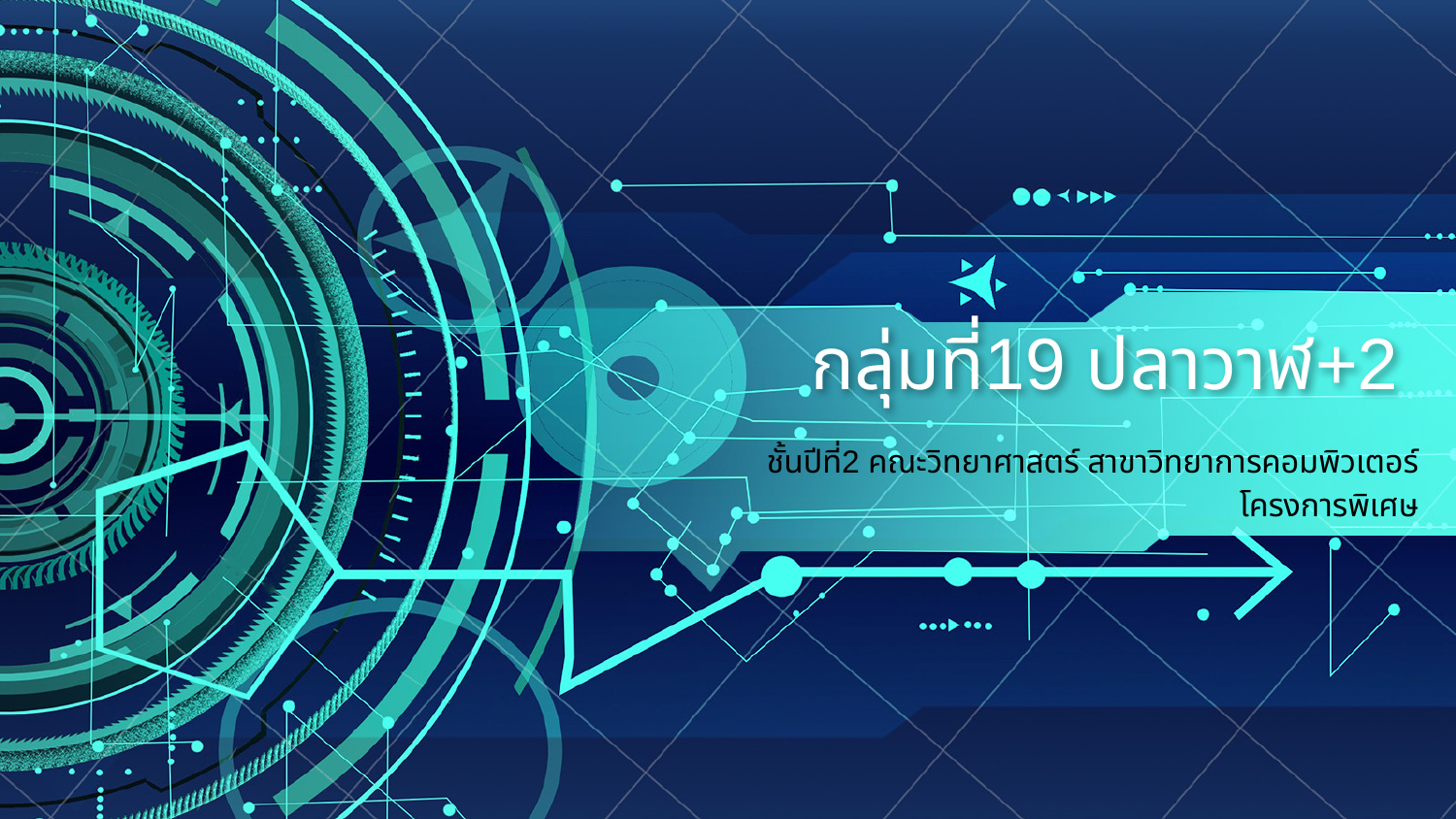

# กลุ่มที่19 ปลาวาฬ+2
ชั้นปีที่2 คณะวิทยาศาสตร์ สาขาวิทยาการคอมพิวเตอร์
โครงการพิเศษ